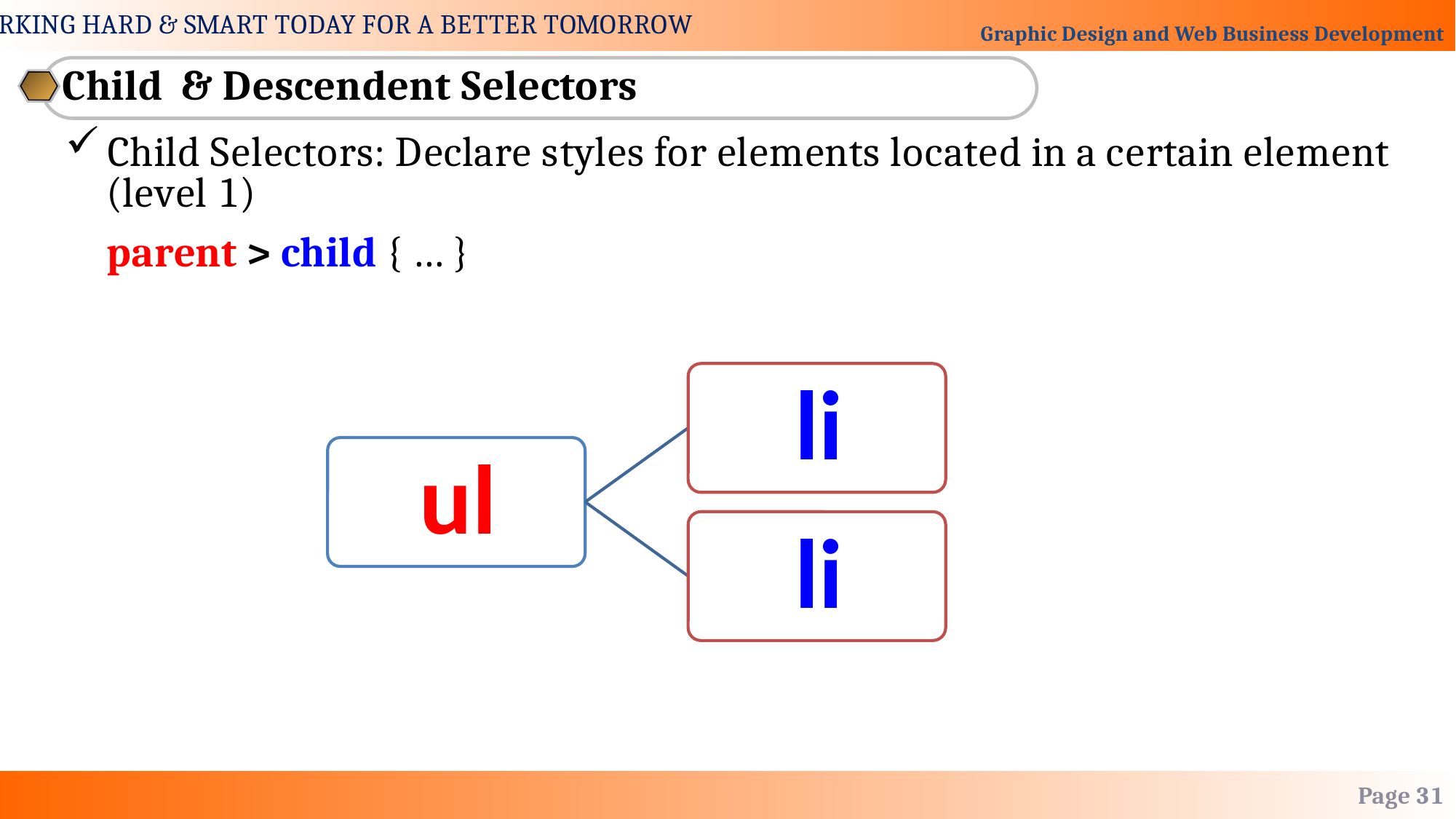

Child  & Descendent Selectors

Child Selectors: Declare styles for elements located in a certain element (level 1)
	parent > child { … }

ul

li

li
Page 31